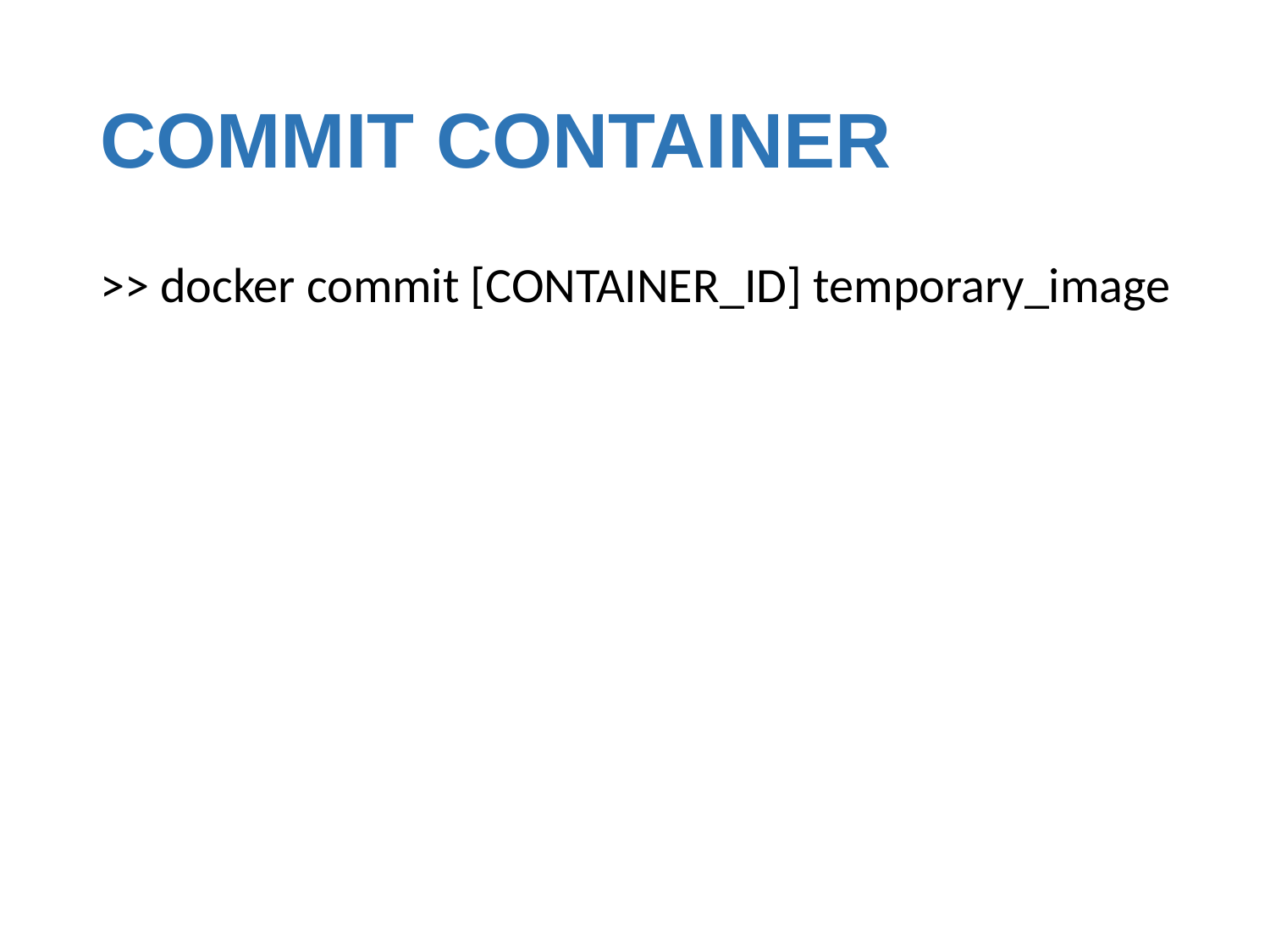

# COMMIT CONTAINER
>> docker commit [CONTAINER_ID] temporary_image